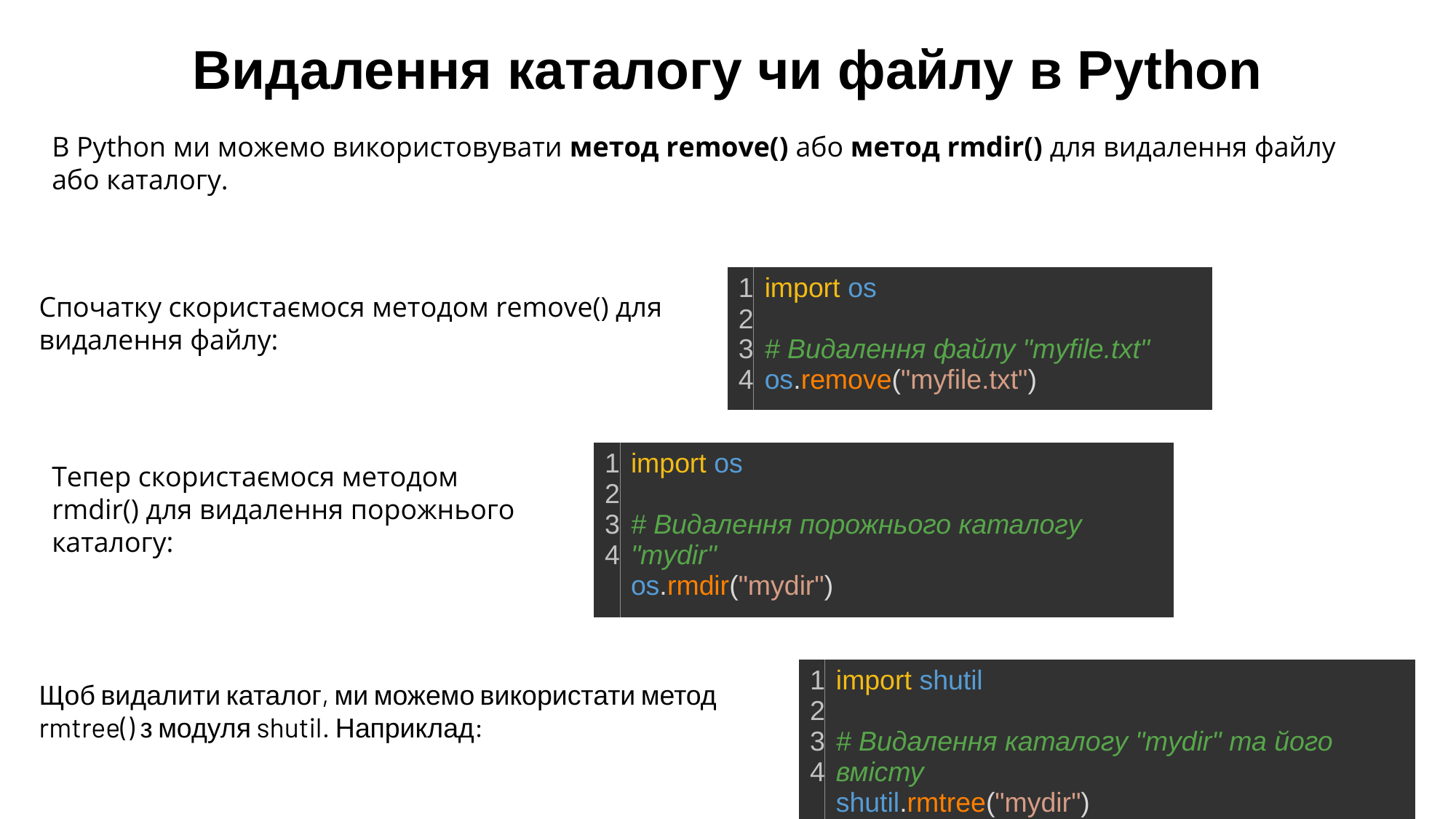

Видалення каталогу чи файлу в Python
В Python ми можемо використовувати метод remove() або метод rmdir() для видалення файлу або каталогу.
| 1 2 3 4 | import os   # Видалення файлу "myfile.txt" os.remove("myfile.txt") |
| --- | --- |
Спочатку скористаємося методом remove() для видалення файлу:
| 1 2 3 4 | import os   # Видалення порожнього каталогу "mydir" os.rmdir("mydir") |
| --- | --- |
Тепер скористаємося методом rmdir() для видалення порожнього каталогу:

| 1 2 3 4 | import shutil   # Видалення каталогу "mydir" та його вмісту shutil.rmtree("mydir") |
| --- | --- |
Щоб видалити каталог, ми можемо використати метод rmtree() з модуля shutil. Наприклад: